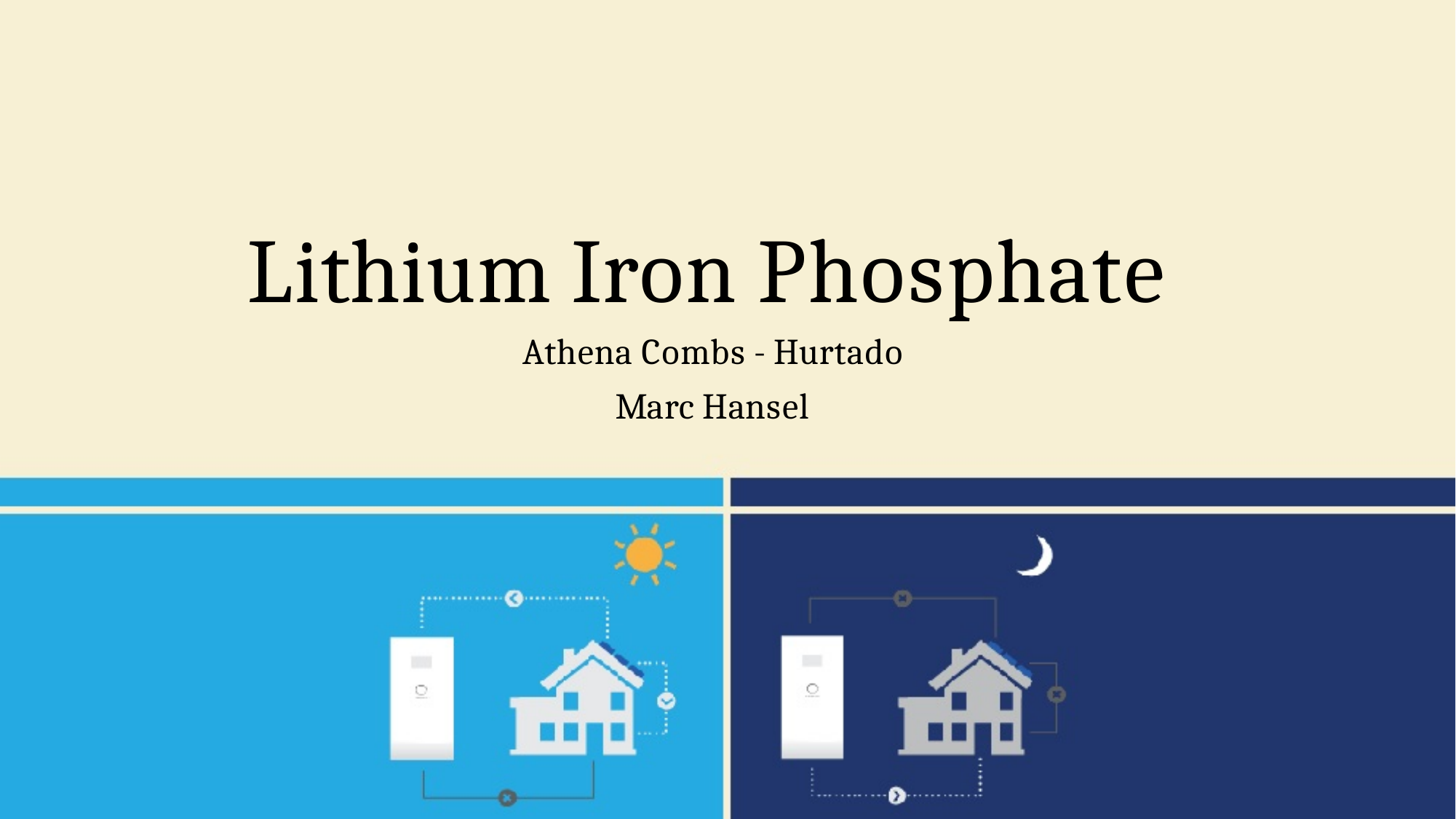

# Lithium Iron Phosphate
Athena Combs - Hurtado
Marc Hansel